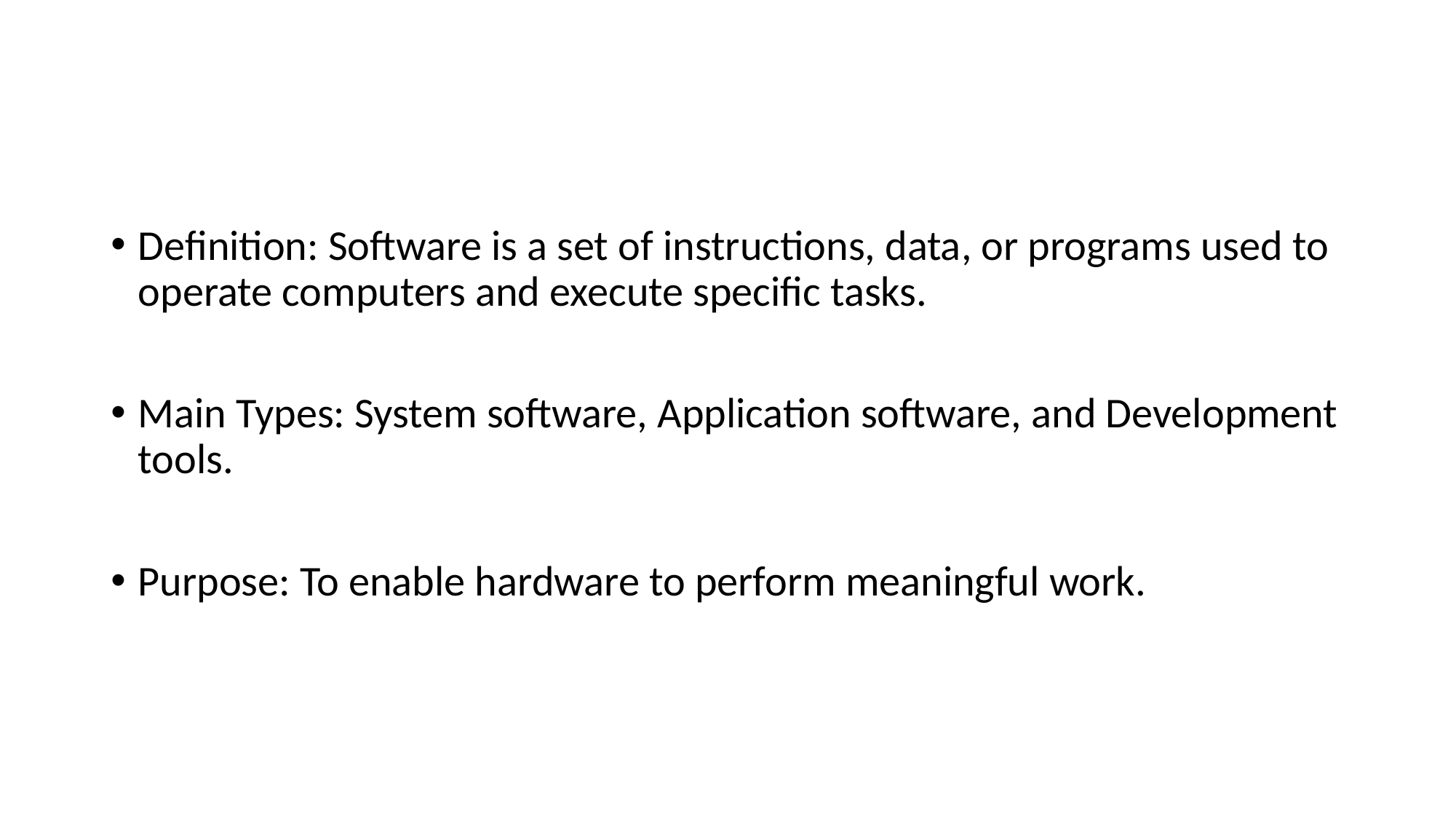

Definition: Software is a set of instructions, data, or programs used to operate computers and execute specific tasks.

Main Types: System software, Application software, and Development tools.

Purpose: To enable hardware to perform meaningful work.